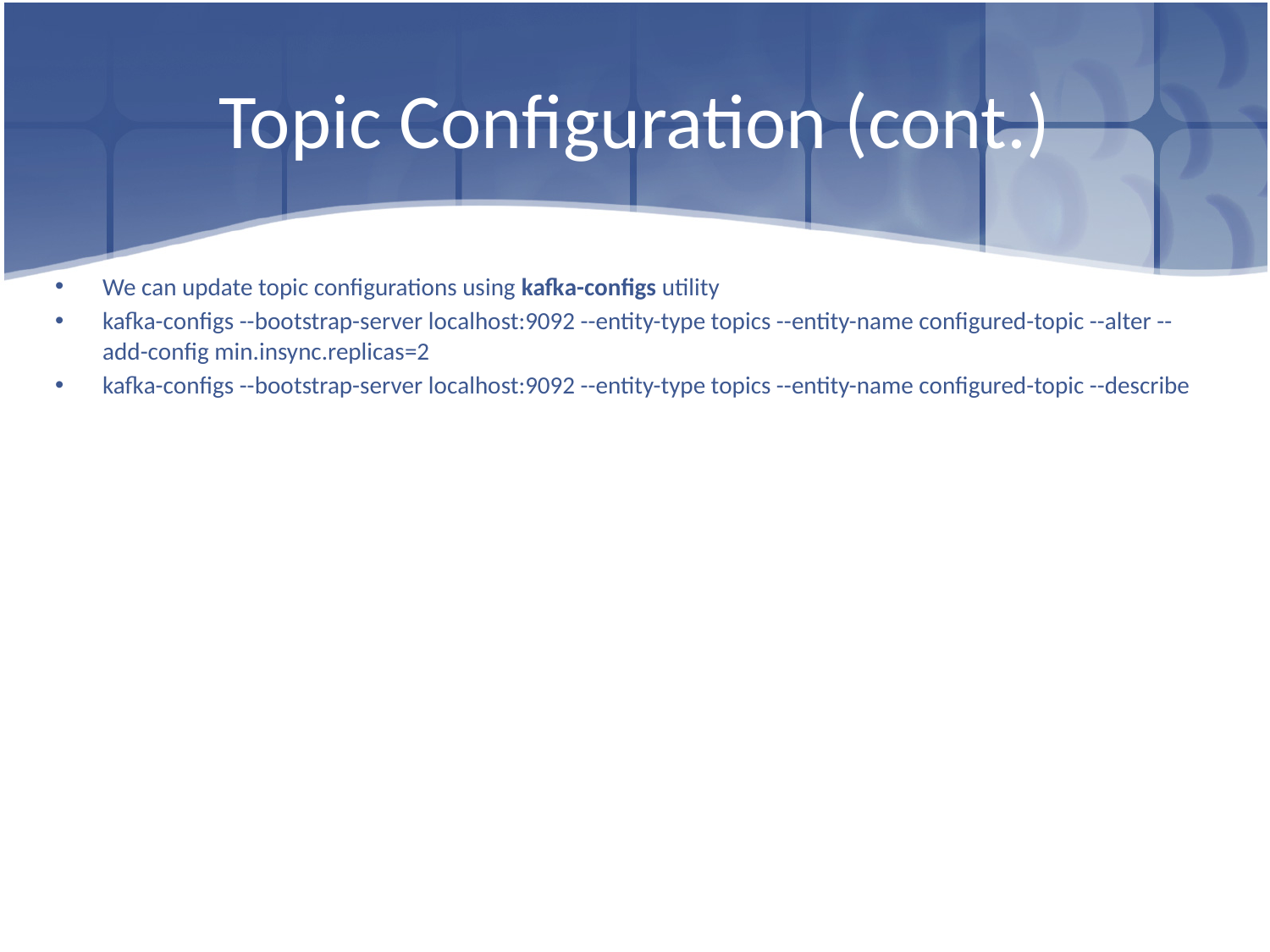

# Topic Configuration (cont.)
We can update topic configurations using kafka-configs utility
kafka-configs --bootstrap-server localhost:9092 --entity-type topics --entity-name configured-topic --alter --add-config min.insync.replicas=2
kafka-configs --bootstrap-server localhost:9092 --entity-type topics --entity-name configured-topic --describe